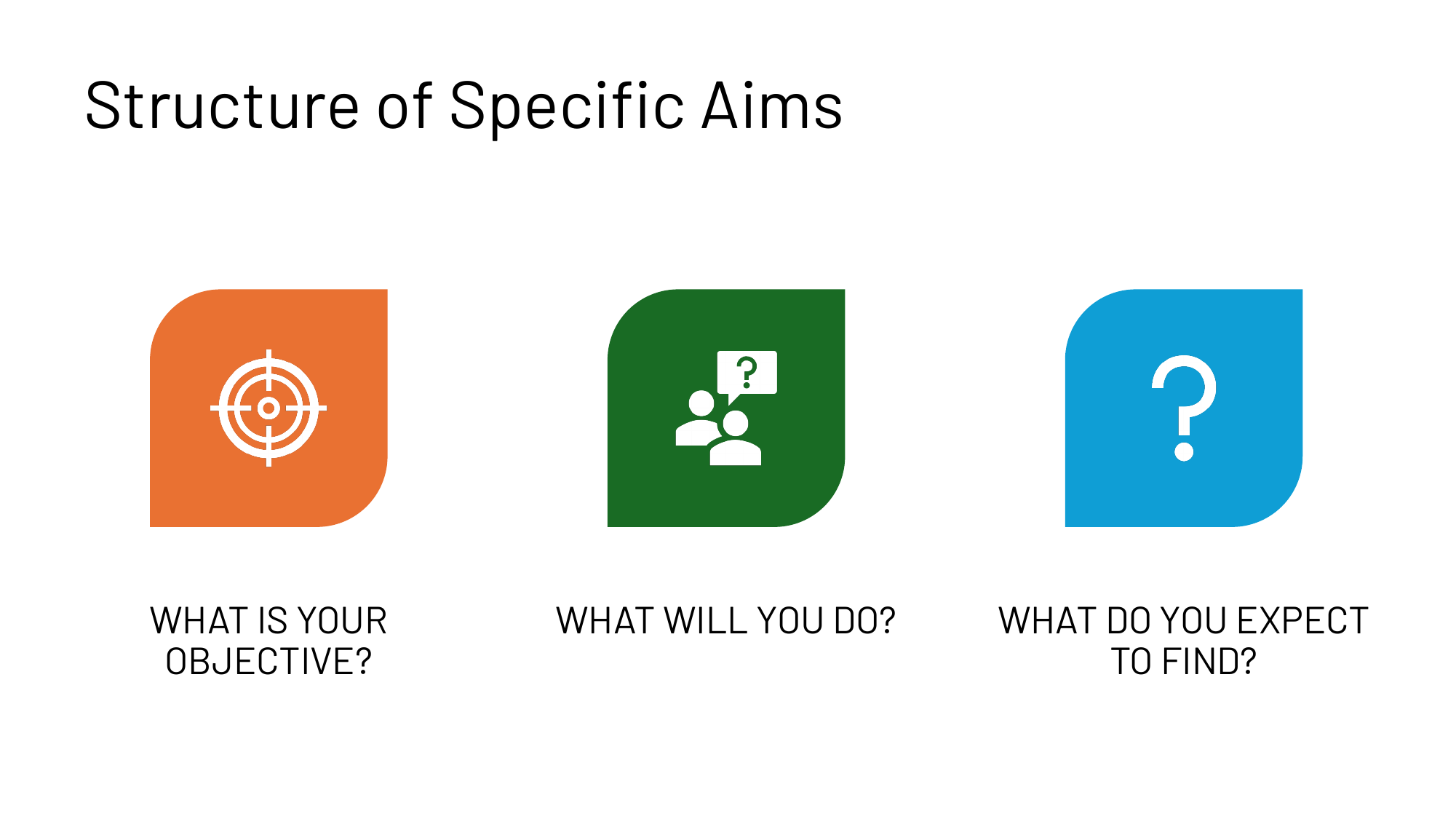

# Structure of Specific Aims
What is your objective?
What will you do?
What do you expect to find?